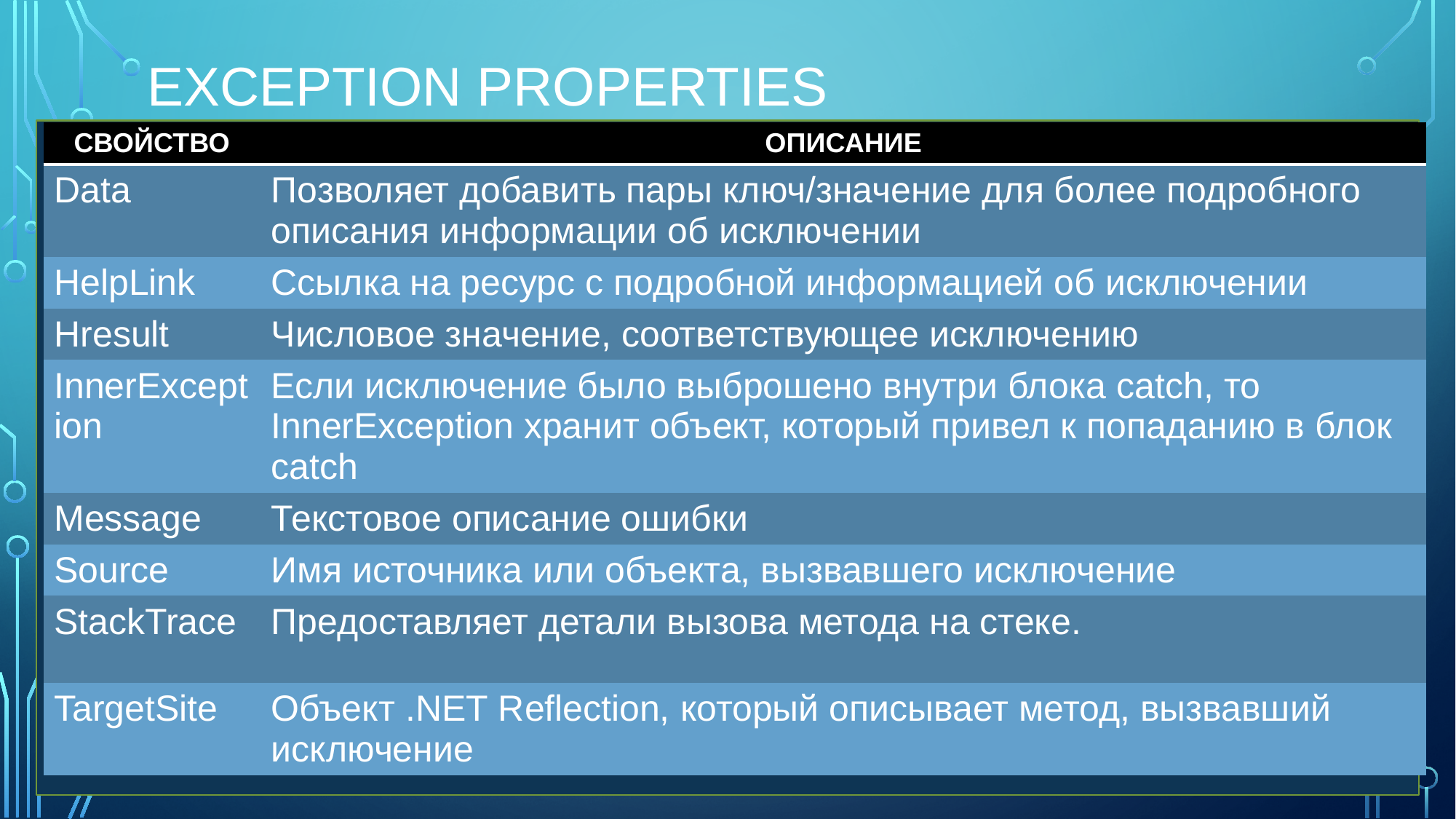

# Exception properties

| СВОЙСТВО | ОПИСАНИЕ |
| --- | --- |
| Data | Позволяет добавить пары ключ/значение для более подробного описания информации об исключении |
| HelpLink | Ссылка на ресурс с подробной информацией об исключении |
| Hresult | Числовое значение, соответствующее исключению |
| InnerException | Если исключение было выброшено внутри блока catch, то InnerException хранит объект, который привел к попаданию в блок catch |
| Message | Текстовое описание ошибки |
| Source | Имя источника или объекта, вызвавшего исключение |
| StackTrace | Предоставляет детали вызова метода на стеке. |
| TargetSite | Объект .NET Reflection, который описывает метод, вызвавший исключение |